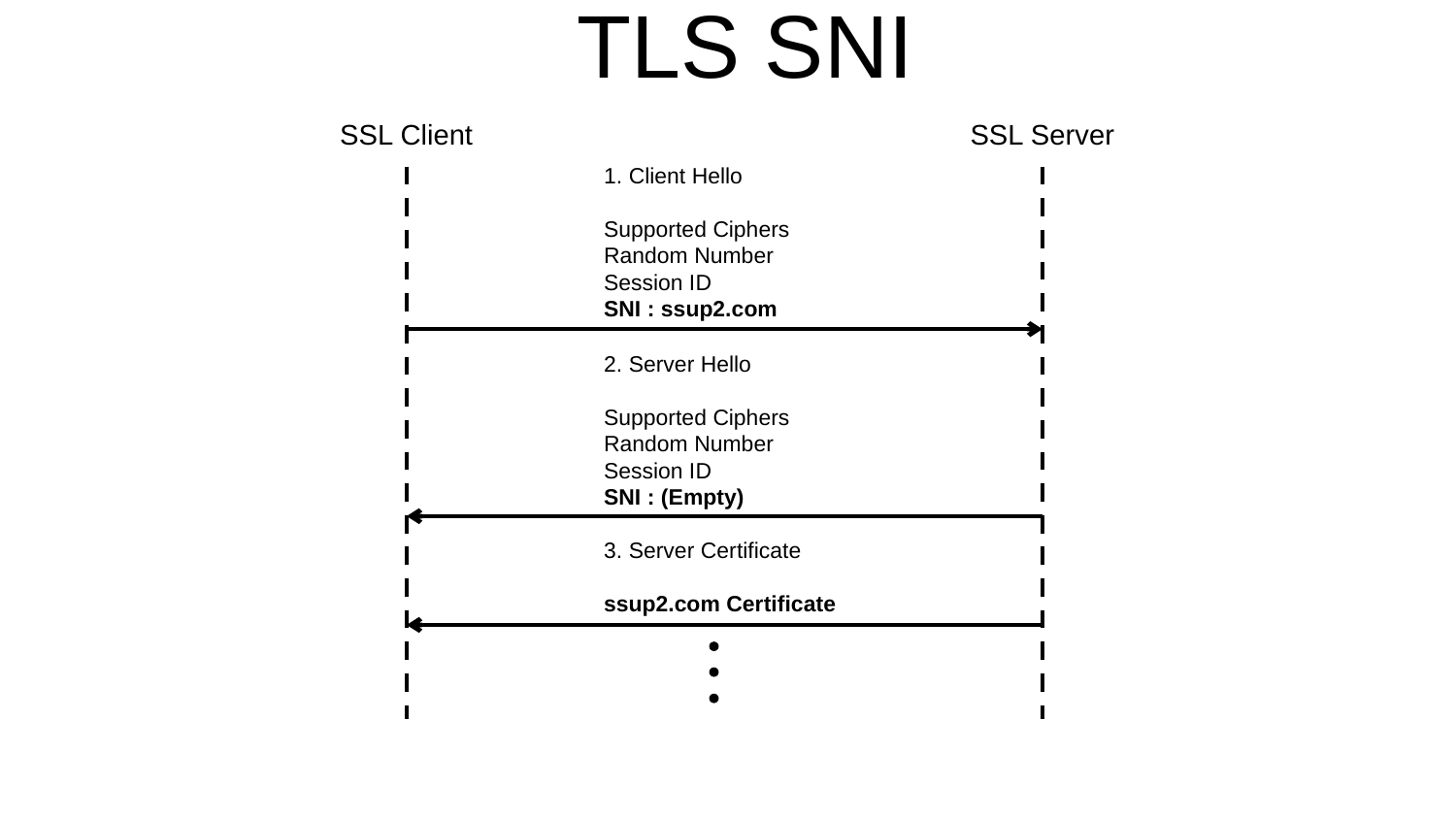

# TLS SNI
SSL Client
SSL Server
1. Client Hello

Supported Ciphers
Random Number
Session ID
SNI : ssup2.com
2. Server Hello

Supported Ciphers
Random Number
Session ID
SNI : (Empty)
3. Server Certificate

ssup2.com Certificate